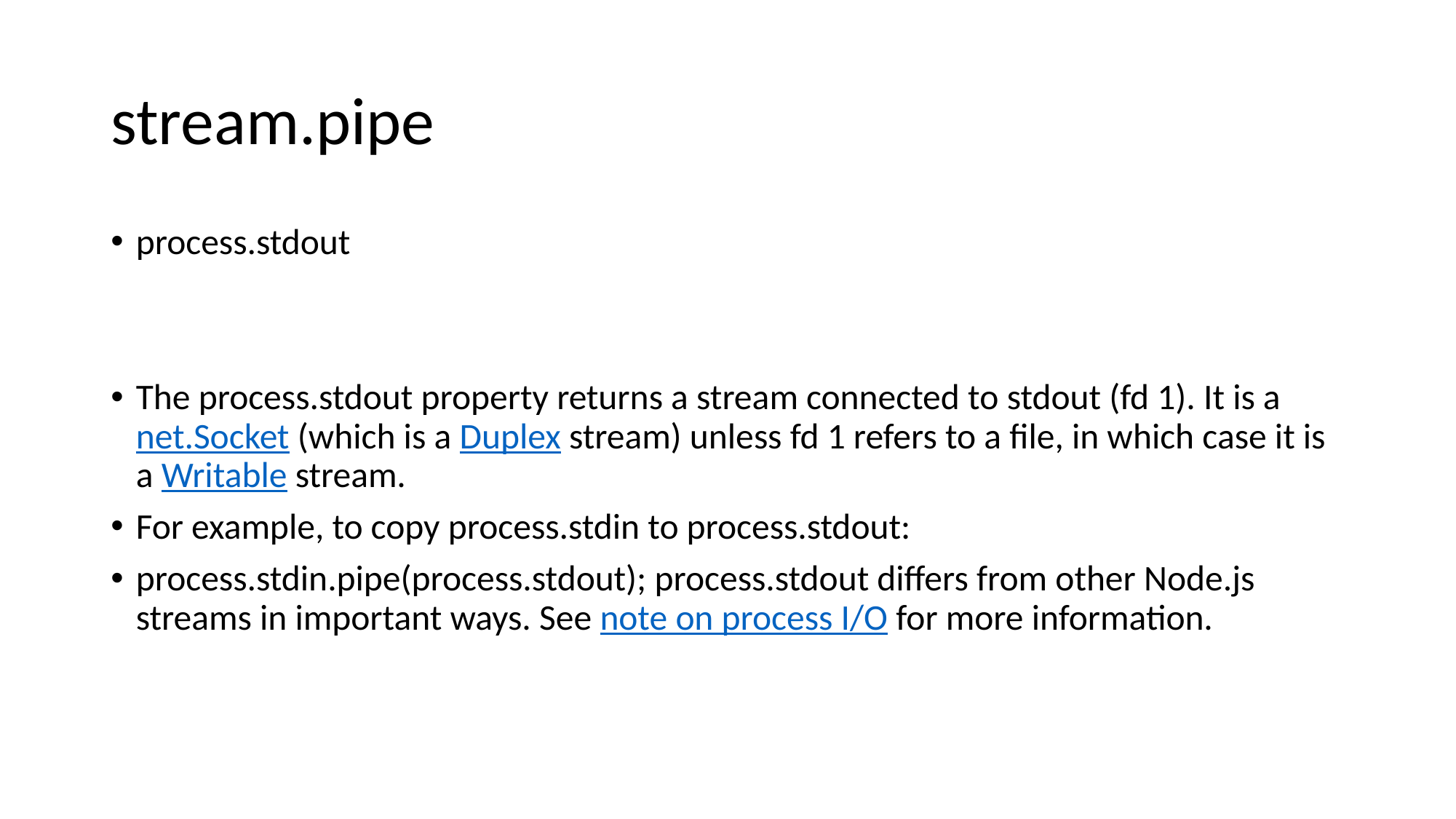

# stream.pipe
process.stdout

The process.stdout property returns a stream connected to stdout (fd 1). It is a net.Socket (which is a Duplex stream) unless fd 1 refers to a file, in which case it is a Writable stream.
For example, to copy process.stdin to process.stdout:
process.stdin.pipe(process.stdout); process.stdout differs from other Node.js streams in important ways. See note on process I/O for more information.